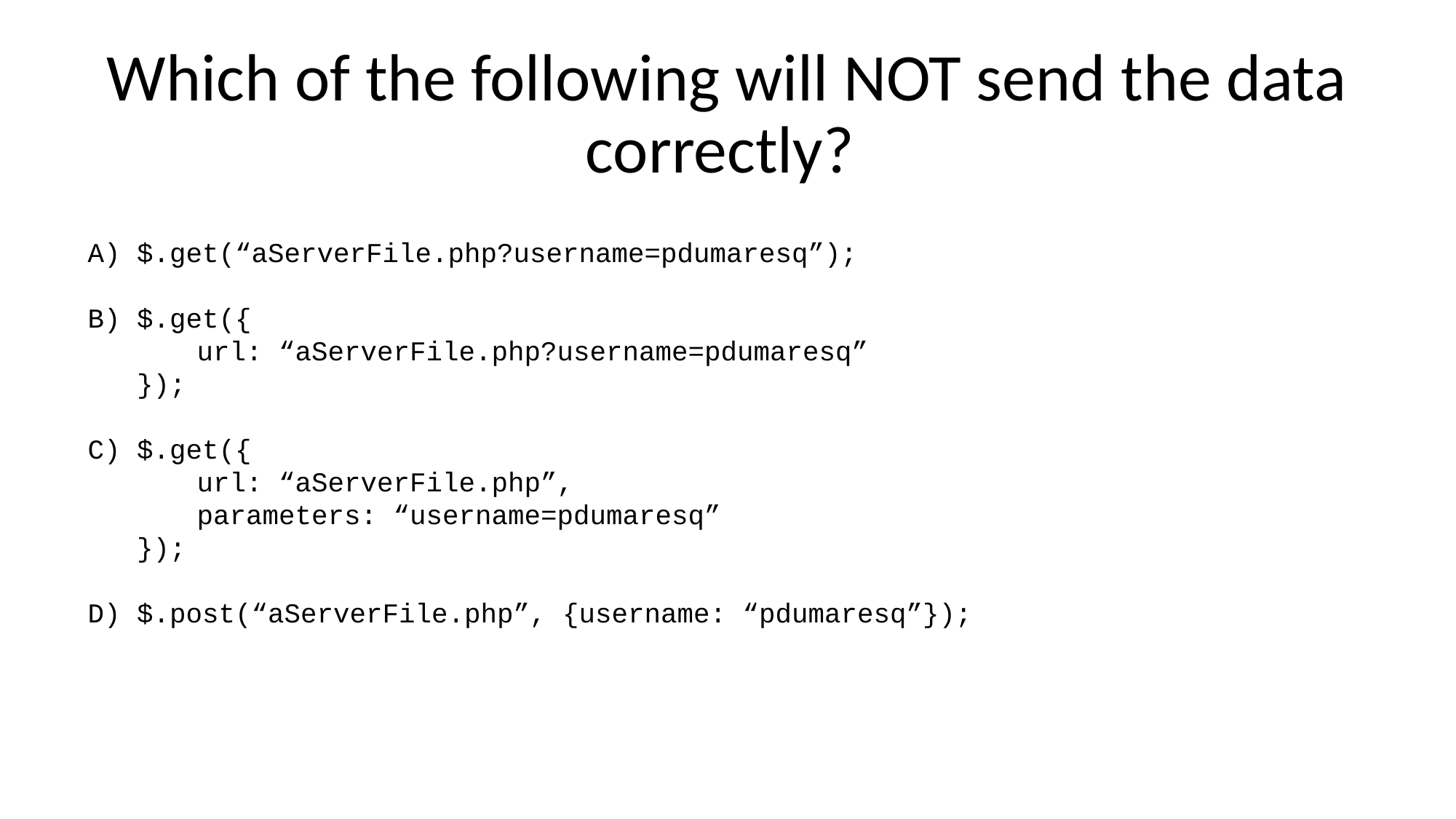

# Which of the following will NOT send the data correctly?
A) $.get(“aServerFile.php?username=pdumaresq”);

B) $.get({
	url: “aServerFile.php?username=pdumaresq”
   });

C) $.get({
	url: “aServerFile.php”,
	parameters: “username=pdumaresq”
   });

D) $.post(“aServerFile.php”, {username: “pdumaresq”});